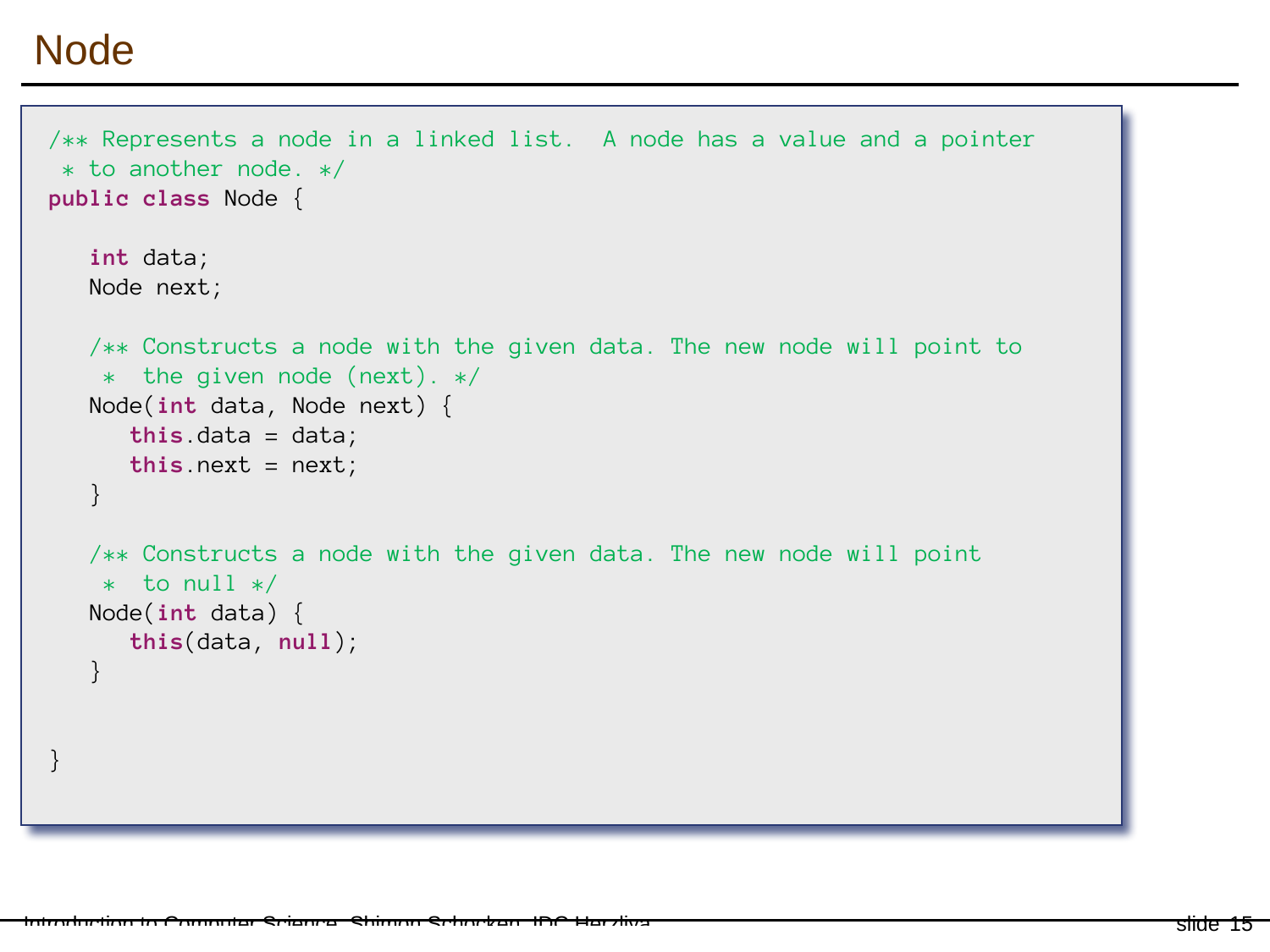

# Node
/** Represents a node in a linked list.  A node has a value and a pointer
 * to another node. */
public class Node {

   int data;
   Node next;

   /** Constructs a node with the given data. The new node will point to
    *  the given node (next). */
   Node(int data, Node next) {
      this.data = data;
      this.next = next;
   }

   /** Constructs a node with the given data. The new node will point
    *  to null */
   Node(int data) {
      this(data, null);
   }

}